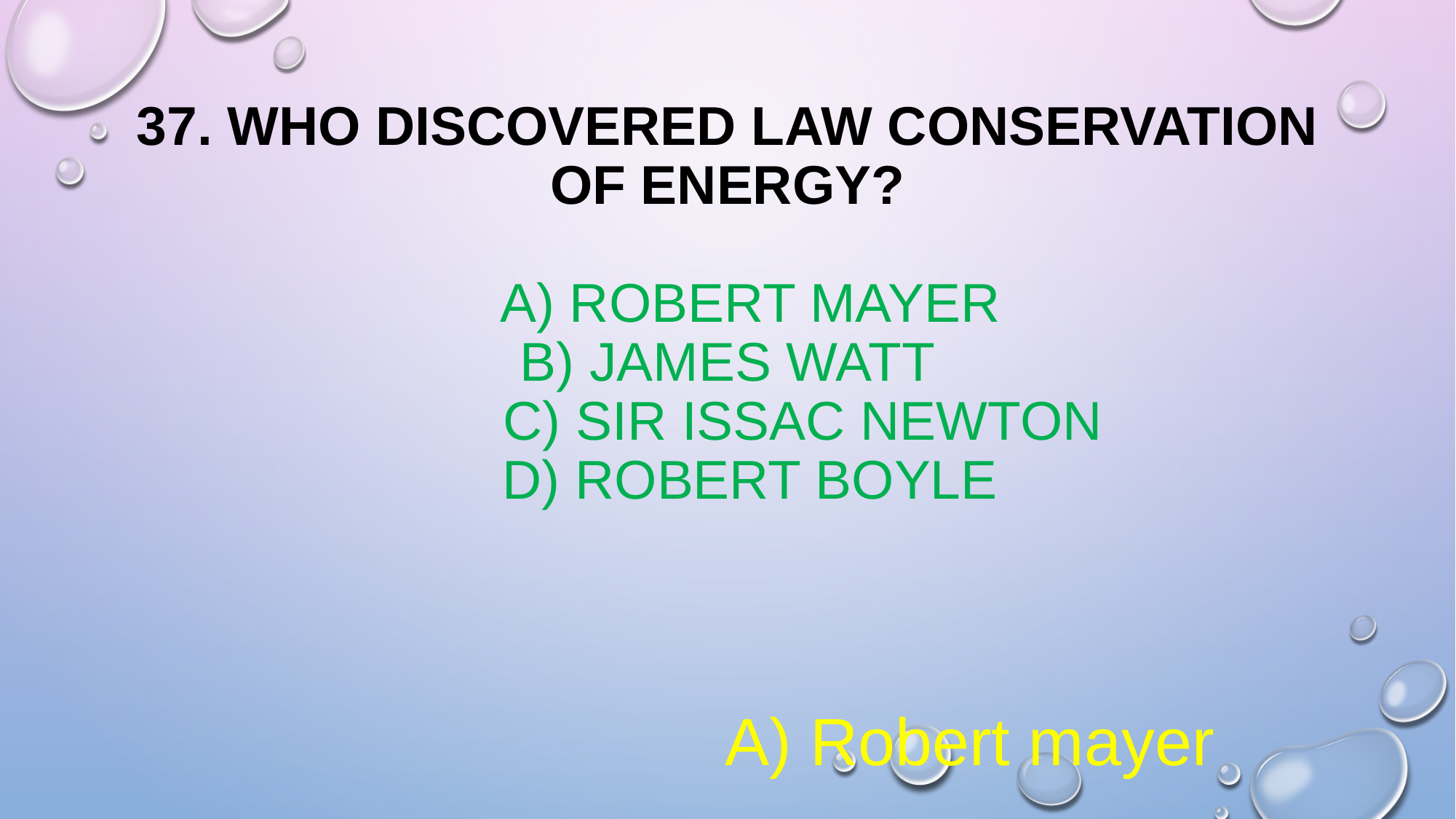

# 37. Who discovered law conservation of energy? A) Robert mayer b) james watt c) sir issac newton d) Robert boyle
 A) Robert mayer